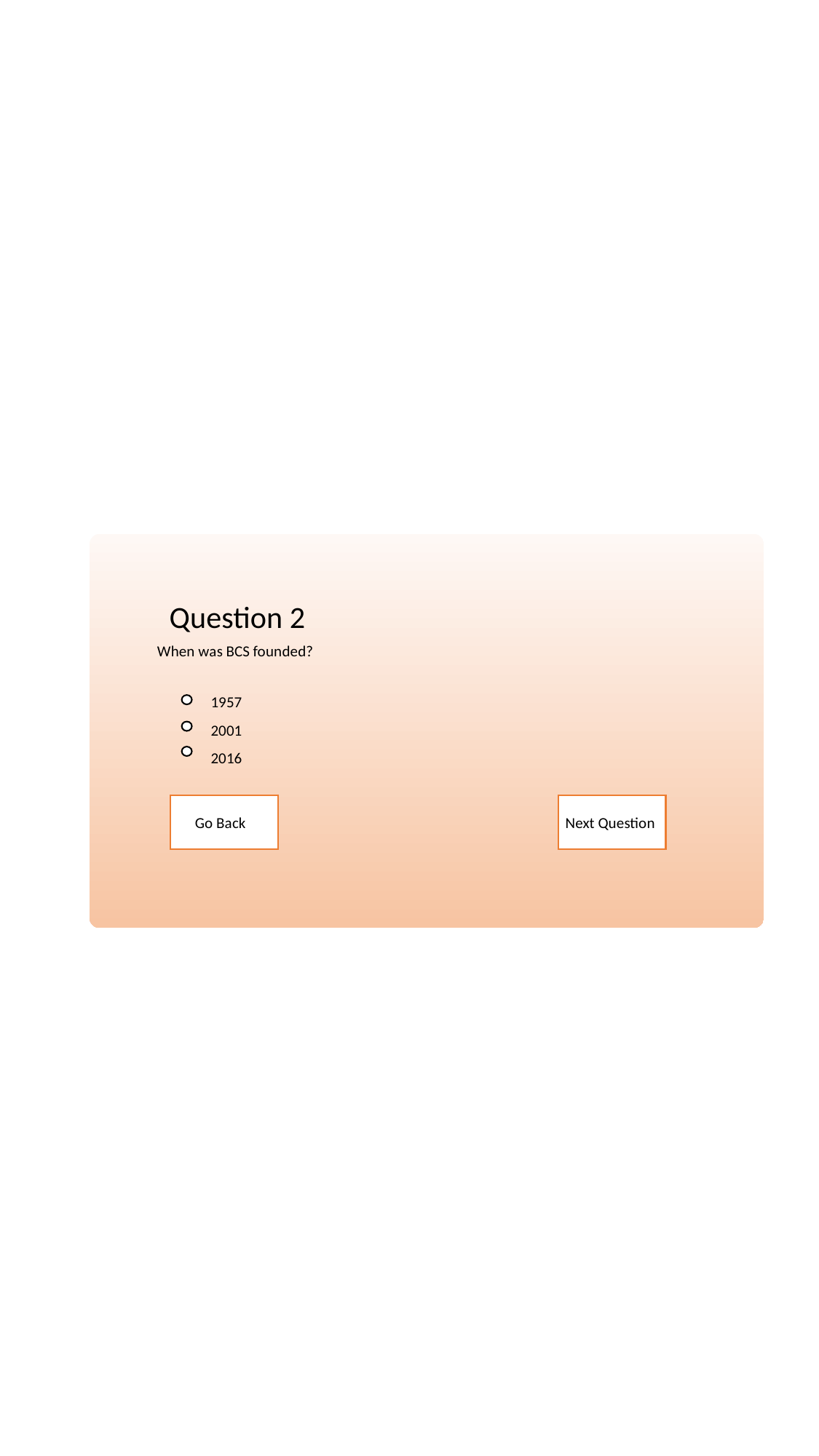

Question 2
When was BCS founded?
1957
2001
2016

Go Back
Next Question